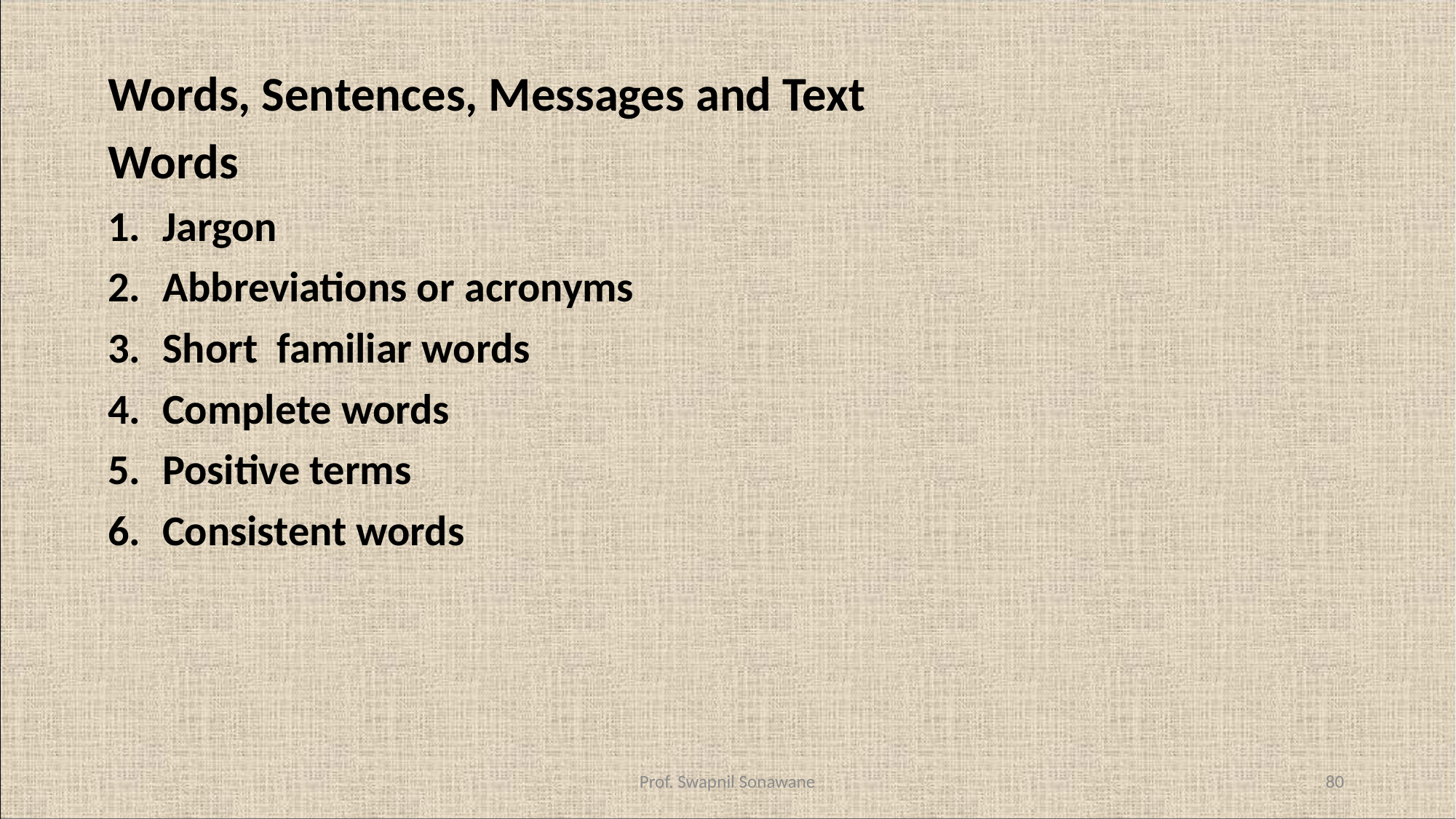

Words, Sentences, Messages and Text
Words
Jargon
Abbreviations or acronyms
Short  familiar words
Complete words
Positive terms
Consistent words

#
Prof. Swapnil Sonawane
80